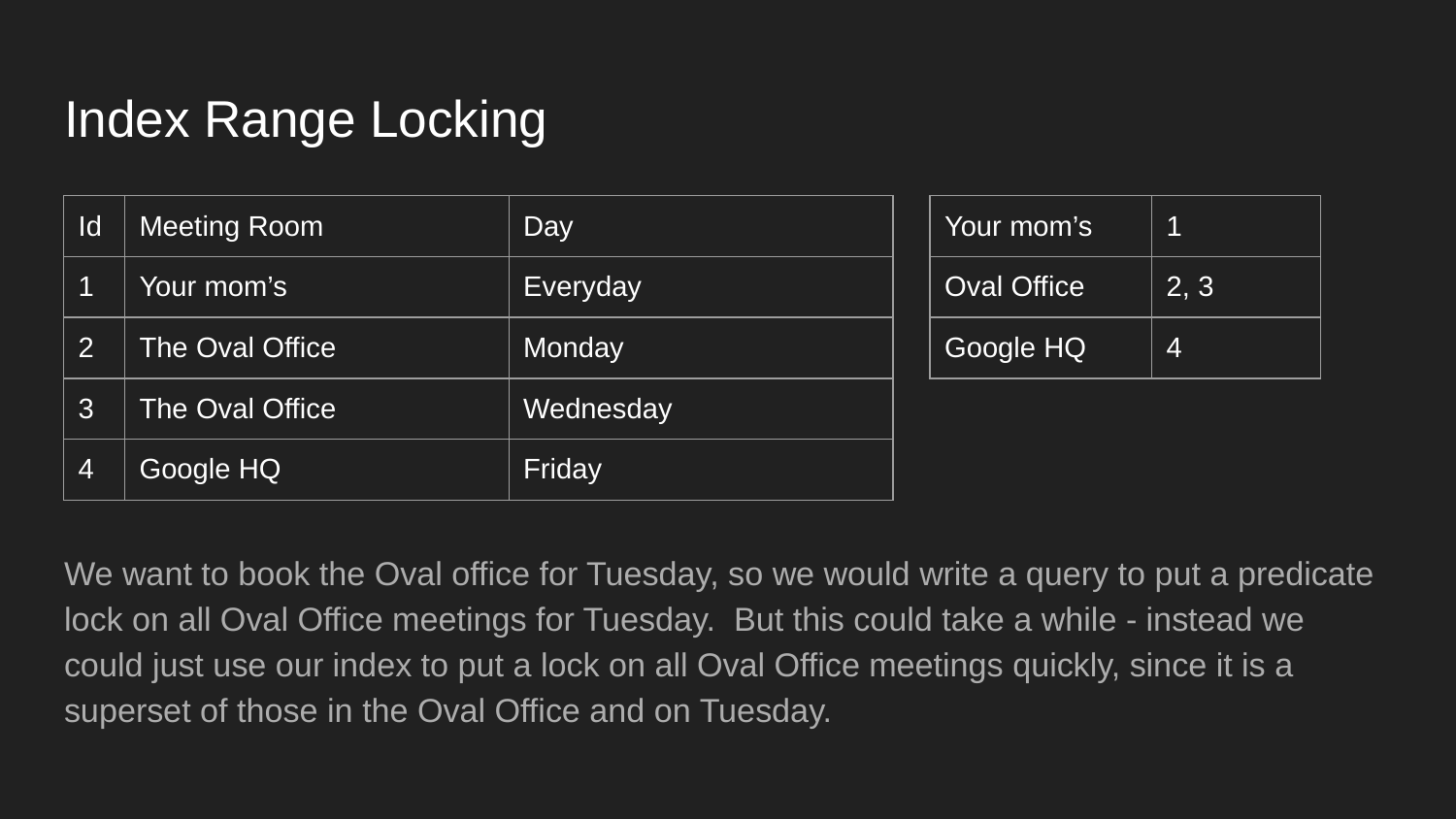

# Index Range Locking
| Id | Meeting Room | Day |
| --- | --- | --- |
| 1 | Your mom’s | Everyday |
| 2 | The Oval Office | Monday |
| 3 | The Oval Office | Wednesday |
| 4 | Google HQ | Friday |
| Your mom’s | 1 |
| --- | --- |
| Oval Office | 2, 3 |
| Google HQ | 4 |

We want to book the Oval office for Tuesday, so we would write a query to put a predicate lock on all Oval Office meetings for Tuesday.  But this could take a while - instead we could just use our index to put a lock on all Oval Office meetings quickly, since it is a superset of those in the Oval Office and on Tuesday.